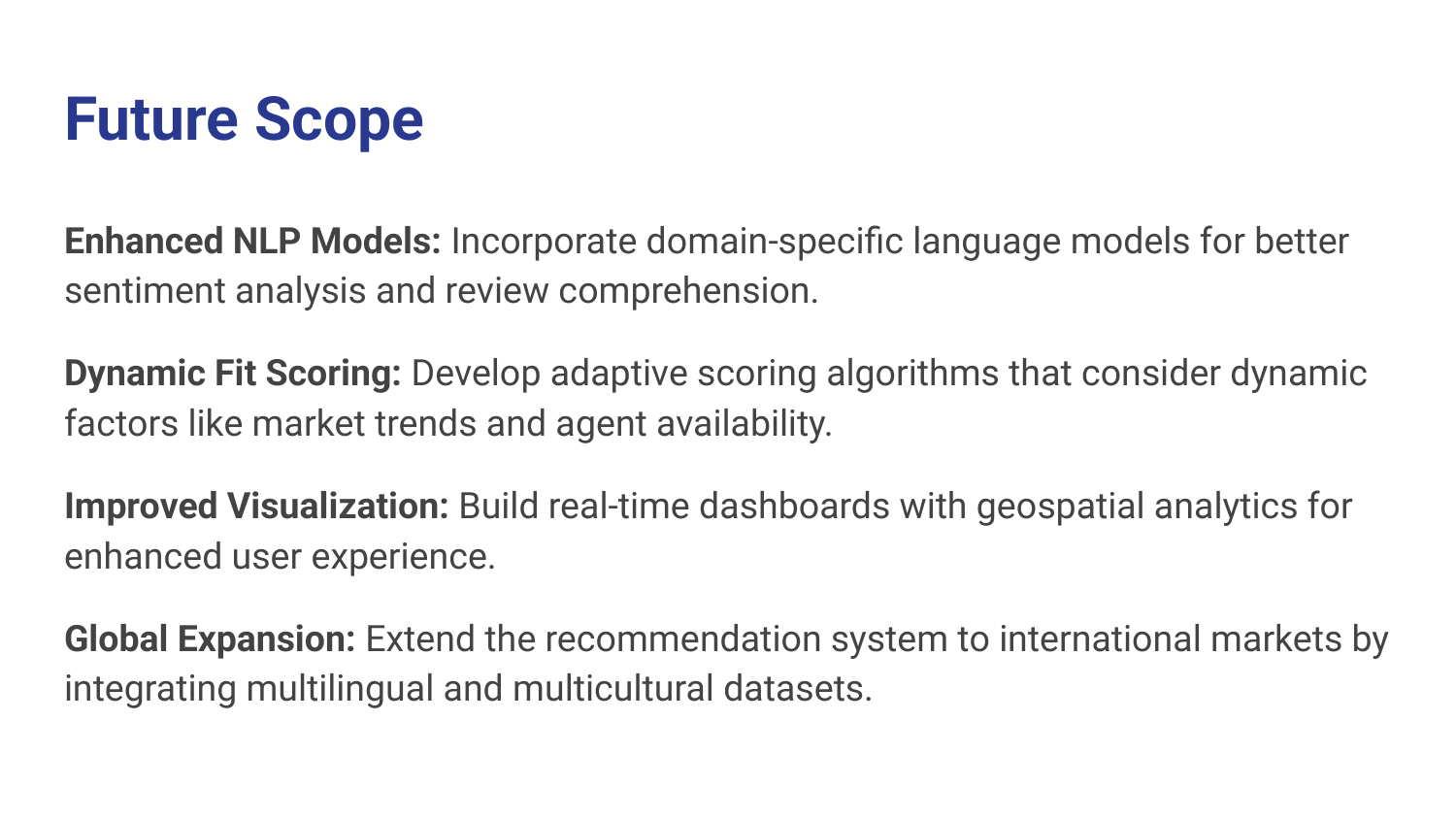

# Future Scope
Enhanced NLP Models: Incorporate domain-specific language models for better sentiment analysis and review comprehension.
Dynamic Fit Scoring: Develop adaptive scoring algorithms that consider dynamic factors like market trends and agent availability.
Improved Visualization: Build real-time dashboards with geospatial analytics for enhanced user experience.
Global Expansion: Extend the recommendation system to international markets by integrating multilingual and multicultural datasets.